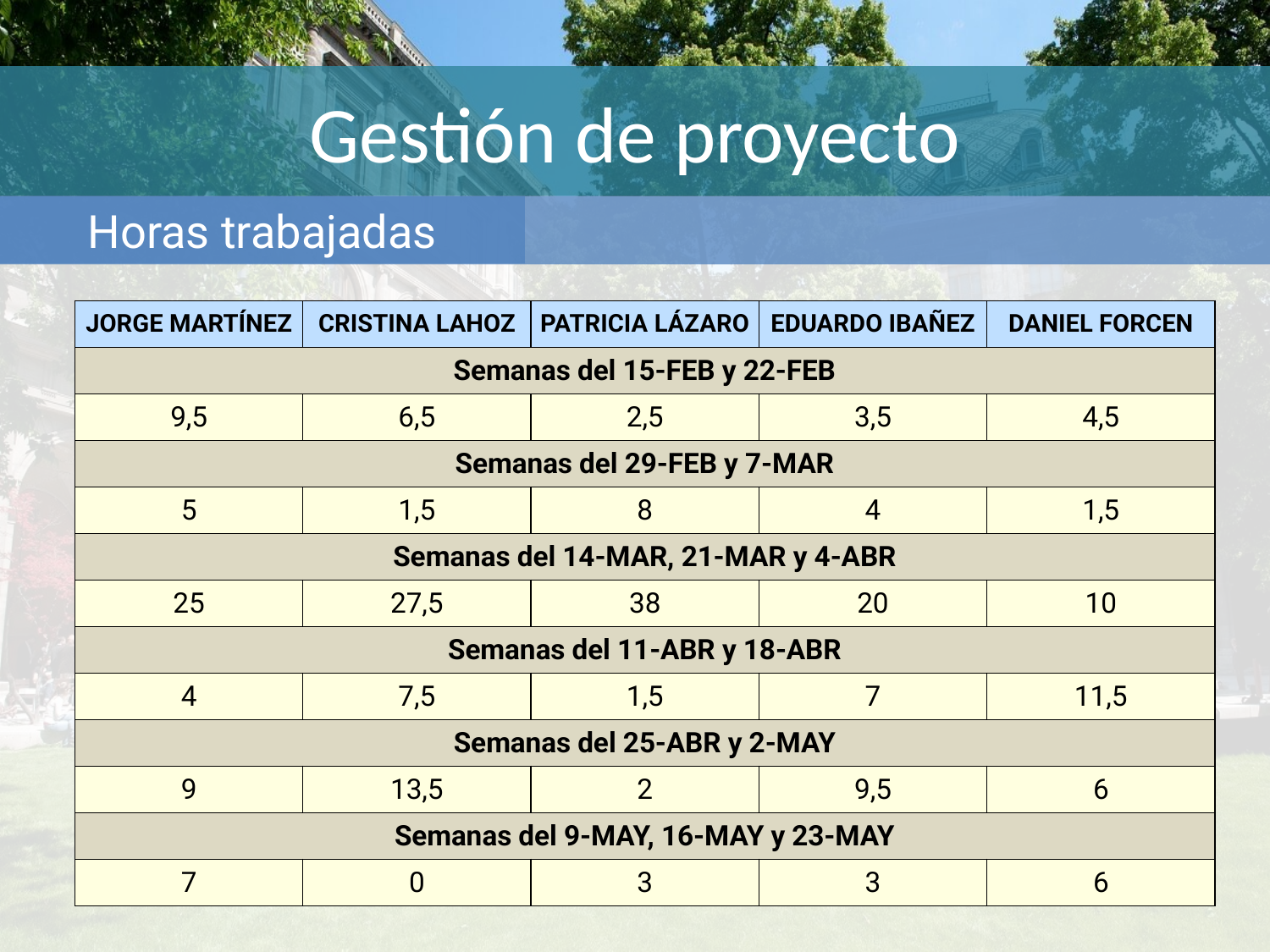

Gestión de proyecto

Horas trabajadas
| Jorge Martínez | Cristina Lahoz | Patricia Lázaro | Eduardo Ibañez | Daniel Forcen |
| --- | --- | --- | --- | --- |
| Semanas del 15-FEB y 22-FEB |  |  |  |  |
| 9,5 | 6,5 | 2,5 | 3,5 | 4,5 |
| Semanas del 29-FEB y 7-MAR |  |  |  |  |
| 5 | 1,5 | 8 | 4 | 1,5 |
| Semanas del 14-MAR, 21-MAR y 4-ABR |  |  |  |  |
| 25 | 27,5 | 38 | 20 | 10 |
| Semanas del 11-ABR y 18-ABR |  |  |  |  |
| 4 | 7,5 | 1,5 | 7 | 11,5 |
| Semanas del 25-ABR y 2-MAY |  |  |  |  |
| 9 | 13,5 | 2 | 9,5 | 6 |
| Semanas del 9-MAY, 16-MAY y 23-MAY |  |  |  |  |
| 7 | 0 | 3 | 3 | 6 |